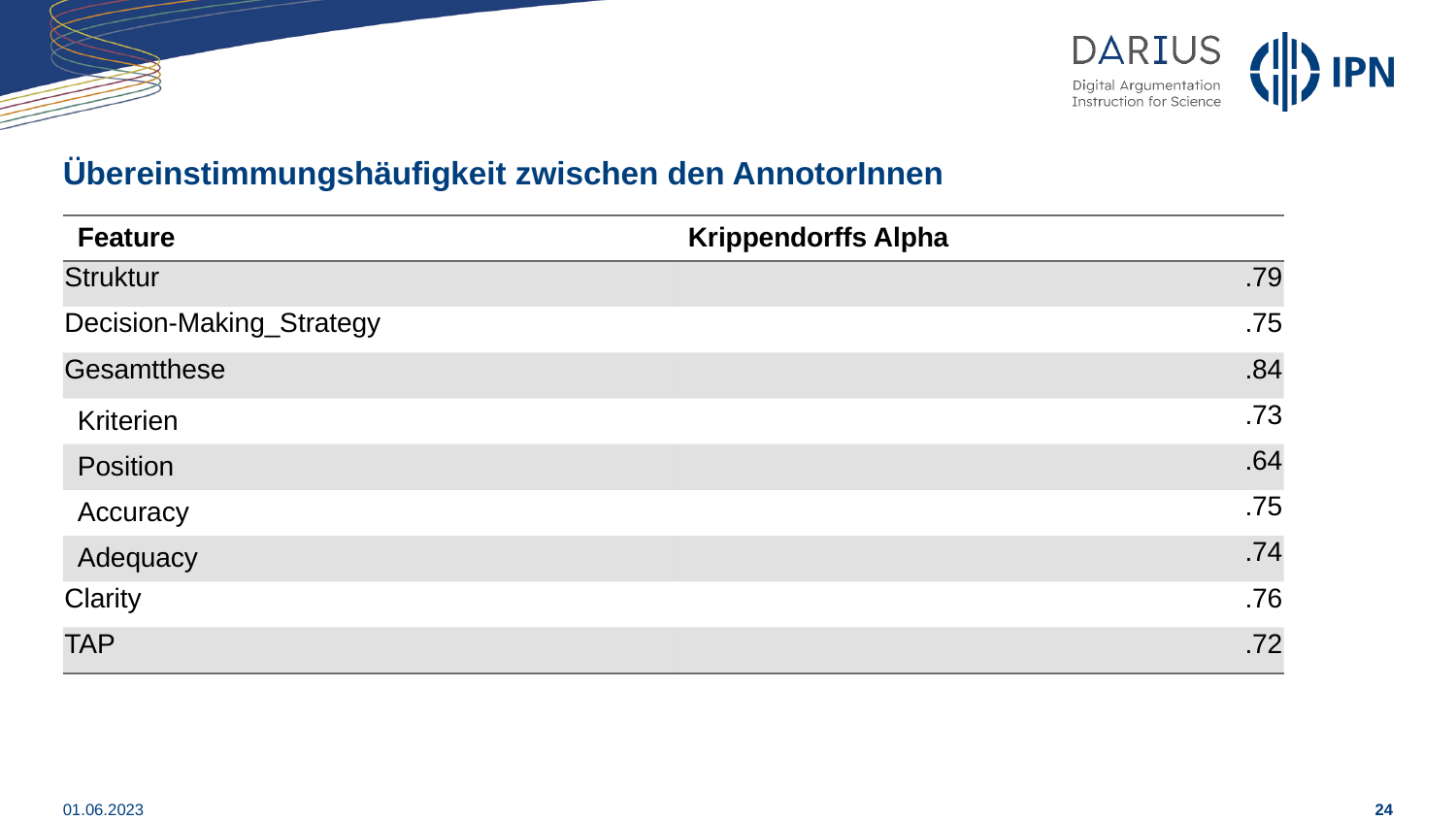

# Übereinstimmungshäufigkeit zwischen den AnnotorInnen
| Feature | Krippendorffs Alpha |
| --- | --- |
| Struktur | .79 |
| Decision-Making\_Strategy | .75 |
| Gesamtthese | .84 |
| Kriterien | .73 |
| Position | .64 |
| Accuracy | .75 |
| Adequacy | .74 |
| Clarity | .76 |
| TAP | .72 |
01.06.2023

24